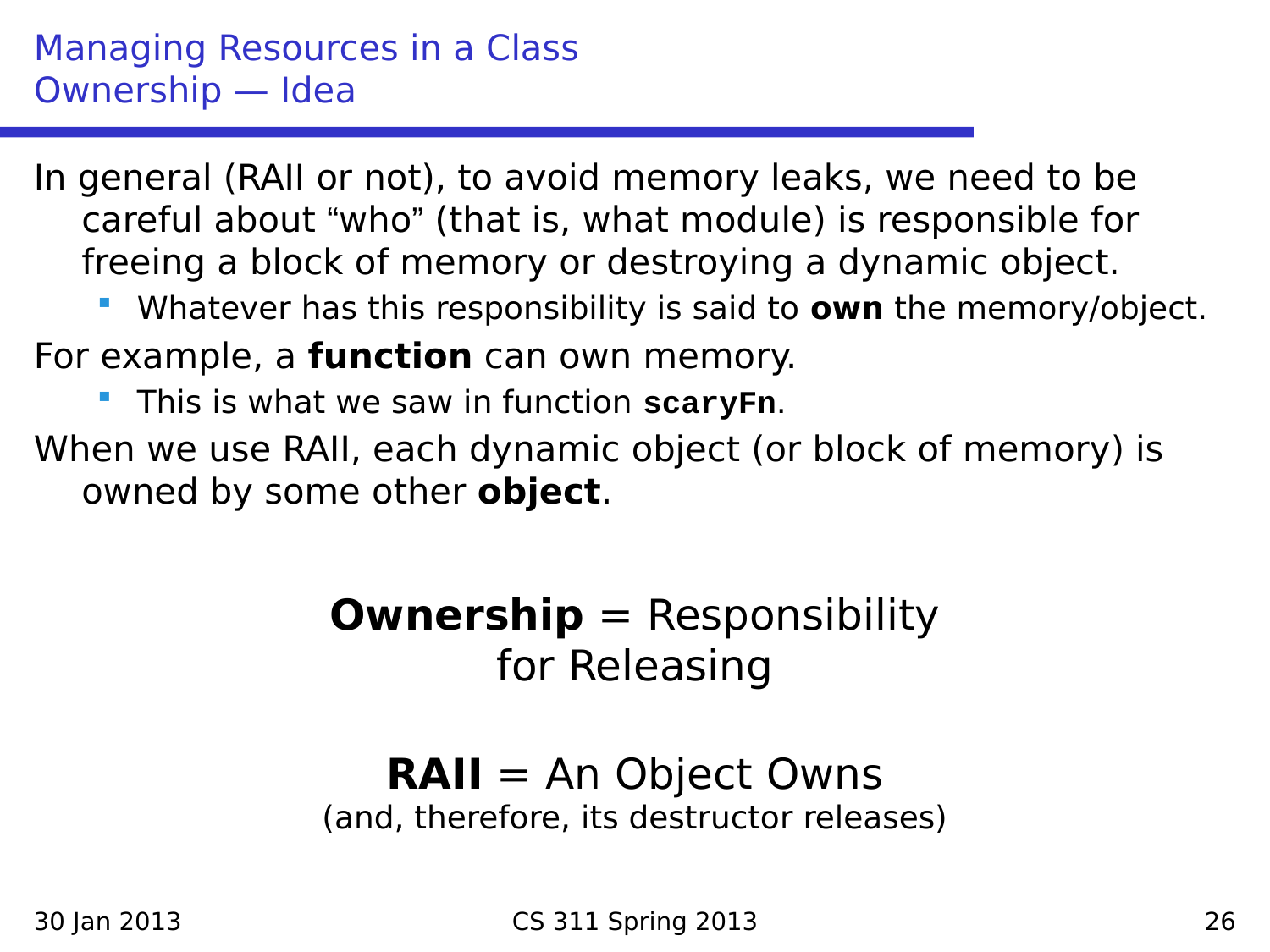

# Managing Resources in a Class Ownership — Idea
In general (RAII or not), to avoid memory leaks, we need to be careful about “who” (that is, what module) is responsible for freeing a block of memory or destroying a dynamic object.
Whatever has this responsibility is said to own the memory/object.
For example, a function can own memory.
This is what we saw in function scaryFn.
When we use RAII, each dynamic object (or block of memory) is owned by some other object.
Ownership = Responsibility for Releasing
RAII = An Object Owns
(and, therefore, its destructor releases)
30 Jan 2013
CS 311 Spring 2013
26